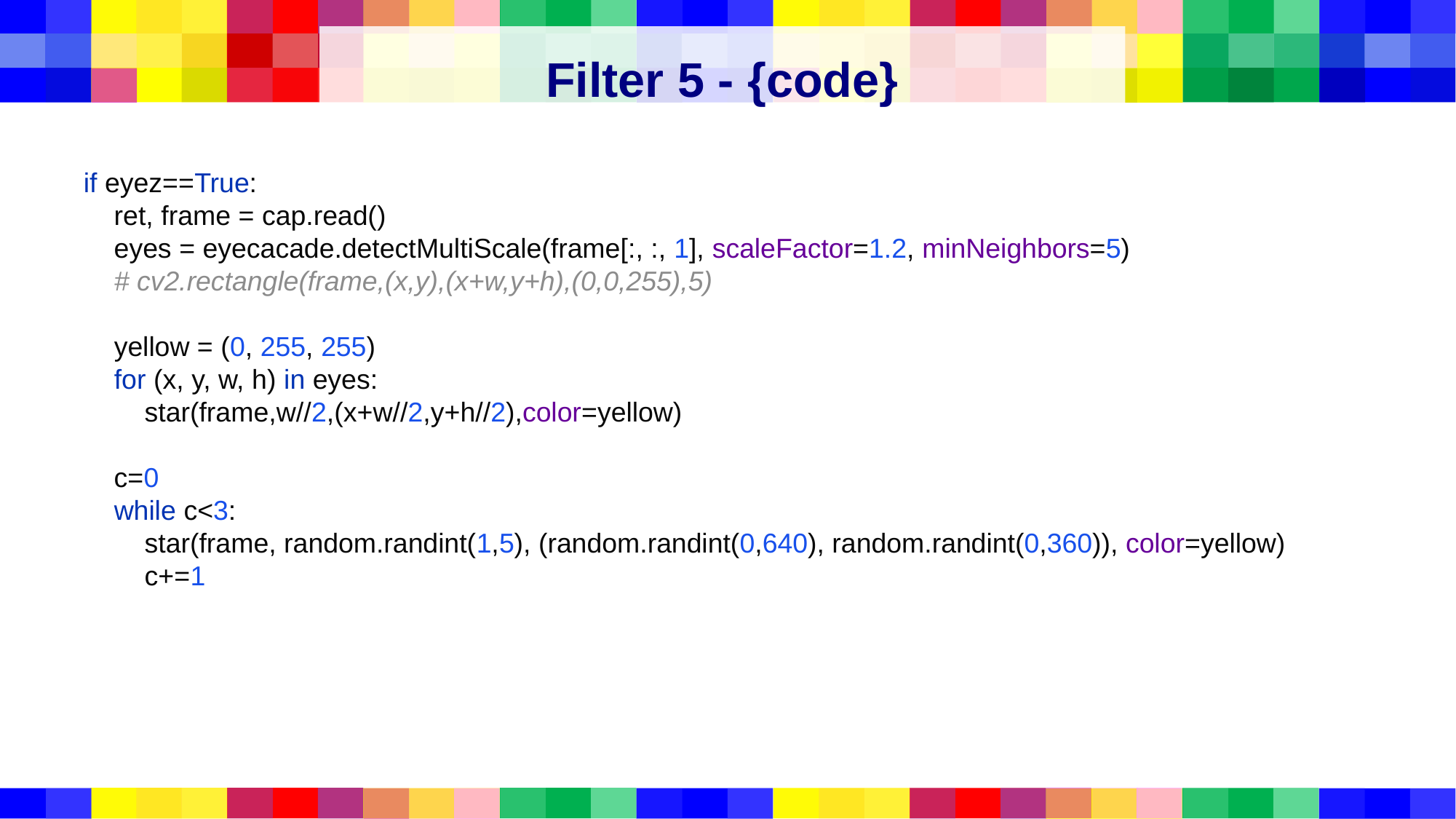

# Filter 5 - {code}
if eyez==True:
    ret, frame = cap.read()
    eyes = eyecacade.detectMultiScale(frame[:, :, 1], scaleFactor=1.2, minNeighbors=5)
    # cv2.rectangle(frame,(x,y),(x+w,y+h),(0,0,255),5)
    yellow = (0, 255, 255)
    for (x, y, w, h) in eyes:
        star(frame,w//2,(x+w//2,y+h//2),color=yellow)
    c=0
    while c<3:
        star(frame, random.randint(1,5), (random.randint(0,640), random.randint(0,360)), color=yellow)
        c+=1